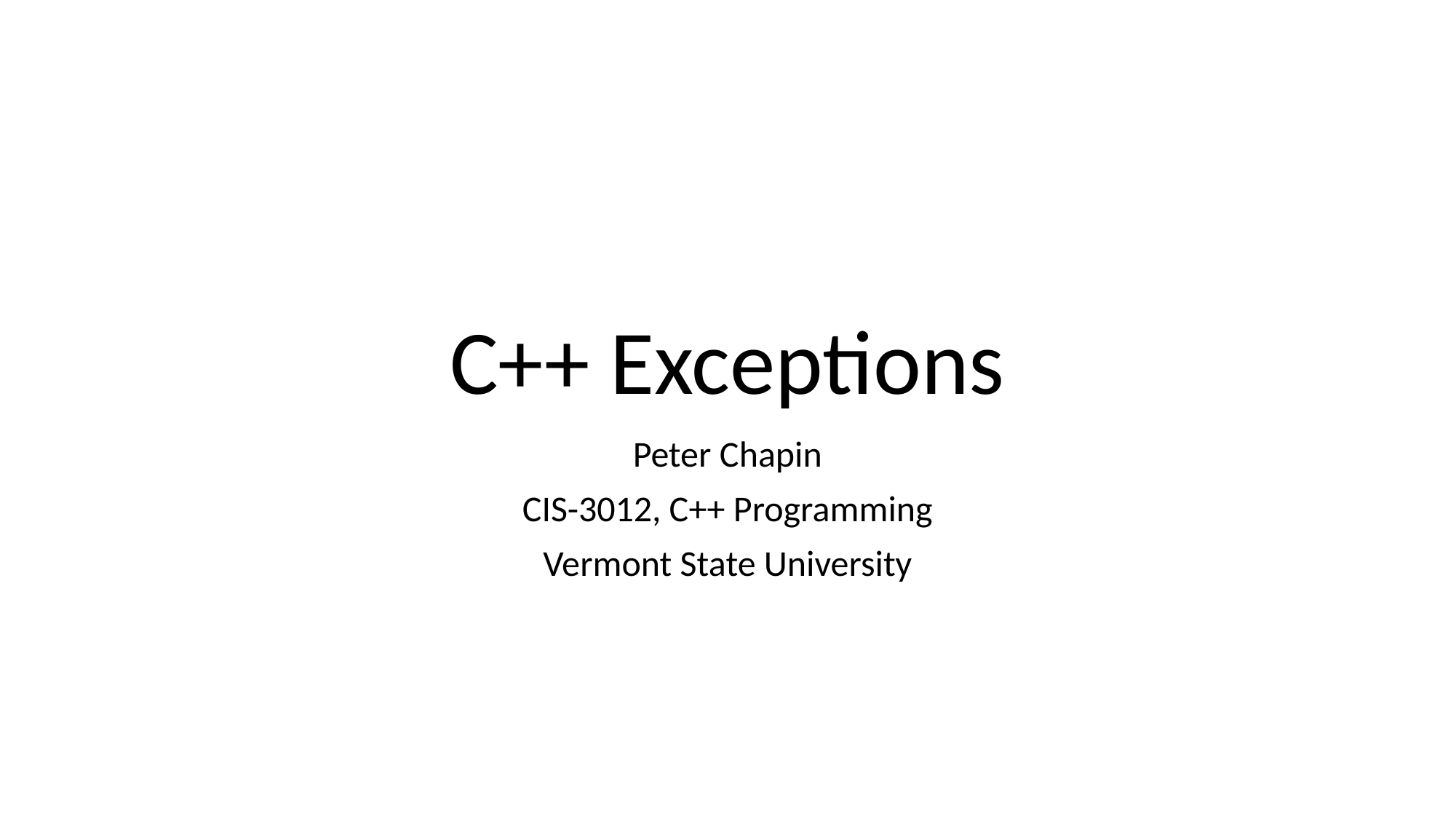

# C++ Exceptions
Peter Chapin
CIS-3012, C++ Programming
Vermont State University